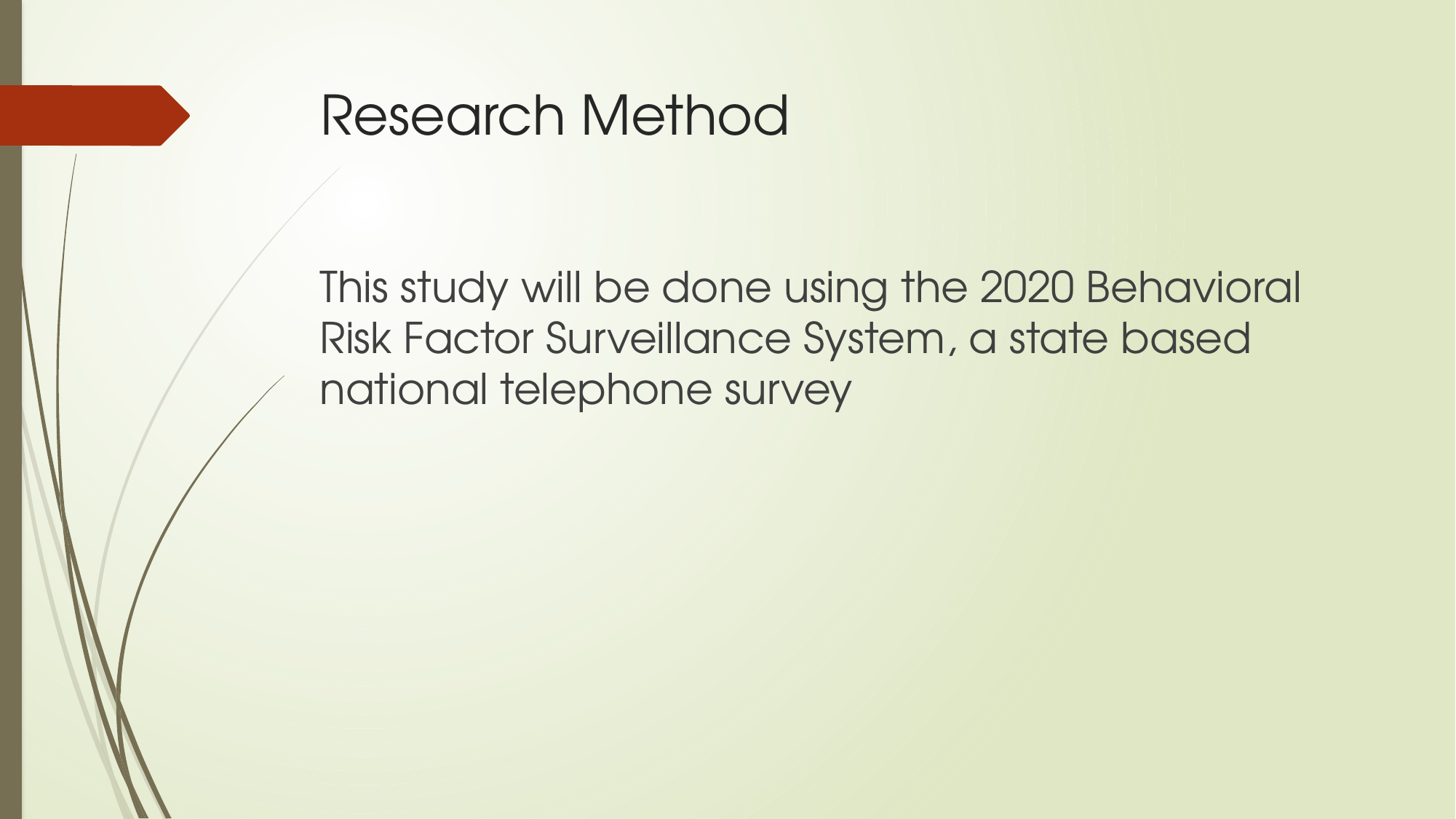

# Research Method
This study will be done using the 2020 Behavioral Risk Factor Surveillance System, a state based national telephone survey